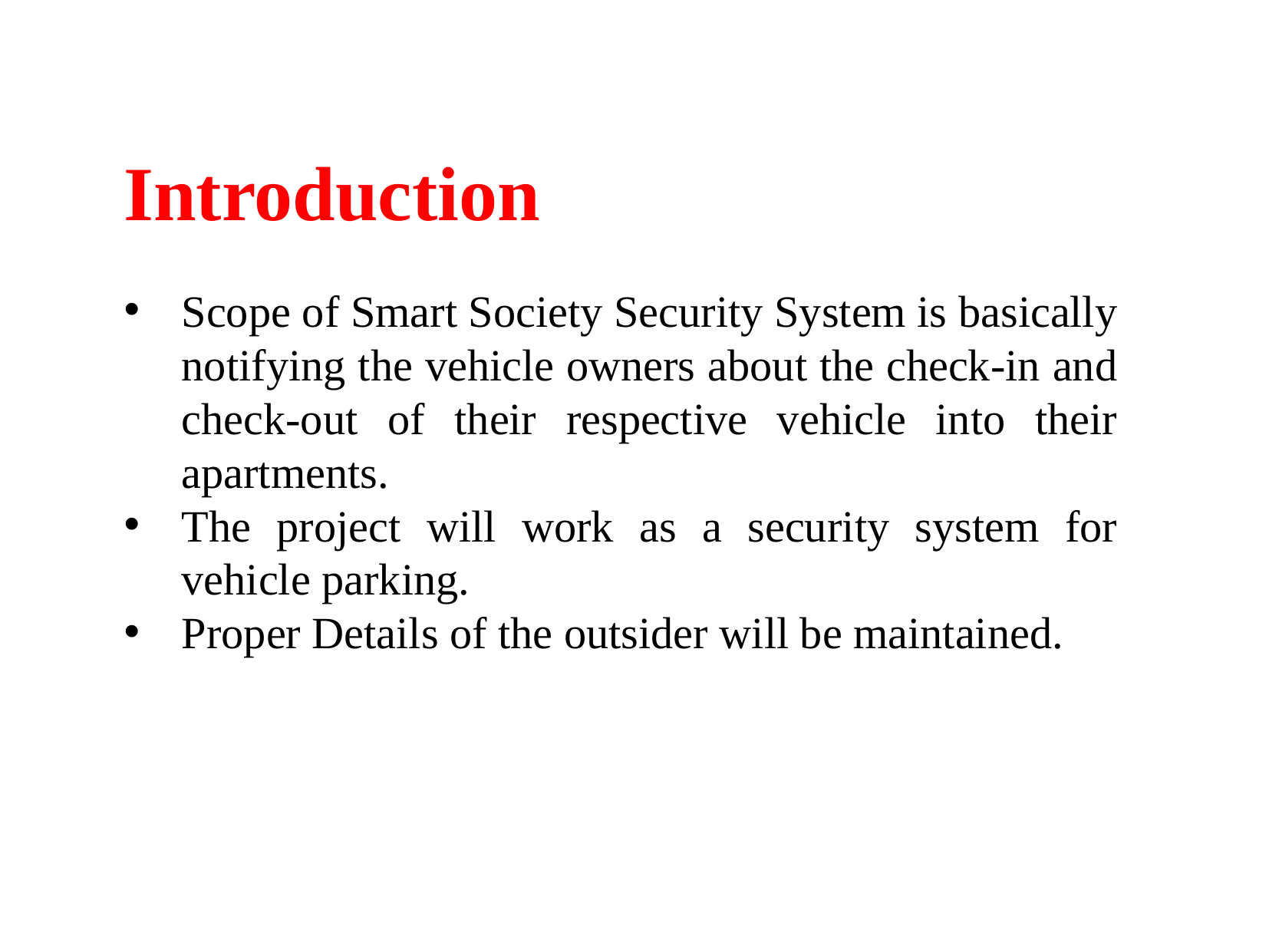

Introduction

Scope of Smart Society Security System is basically notifying the vehicle owners about the check-in and check-out of their respective vehicle into their apartments.
The project will work as a security system for vehicle parking.
Proper Details of the outsider will be maintained.